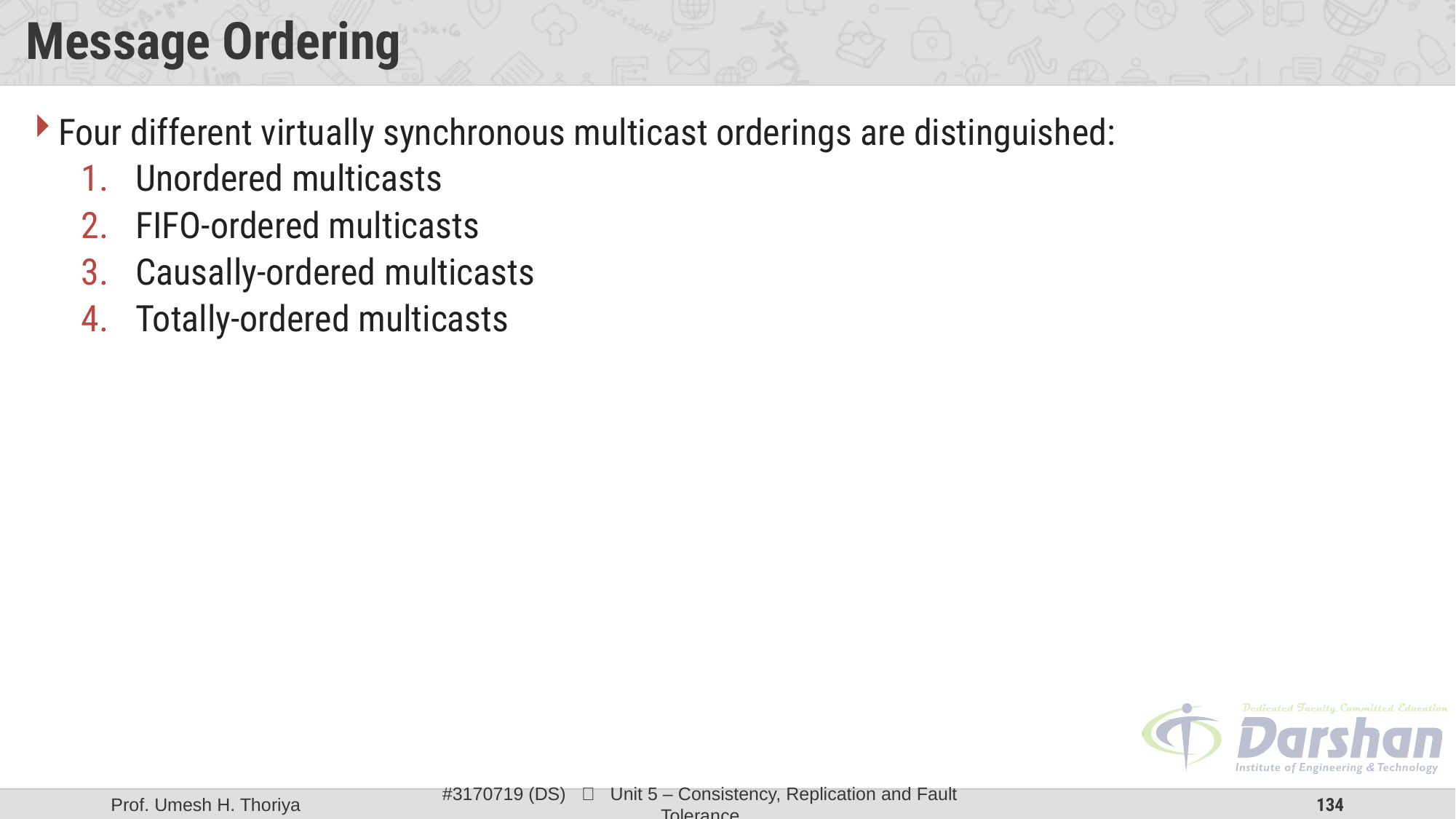

# Message Ordering
Four different virtually synchronous multicast orderings are distinguished:
Unordered multicasts
FIFO-ordered multicasts
Causally-ordered multicasts
Totally-ordered multicasts